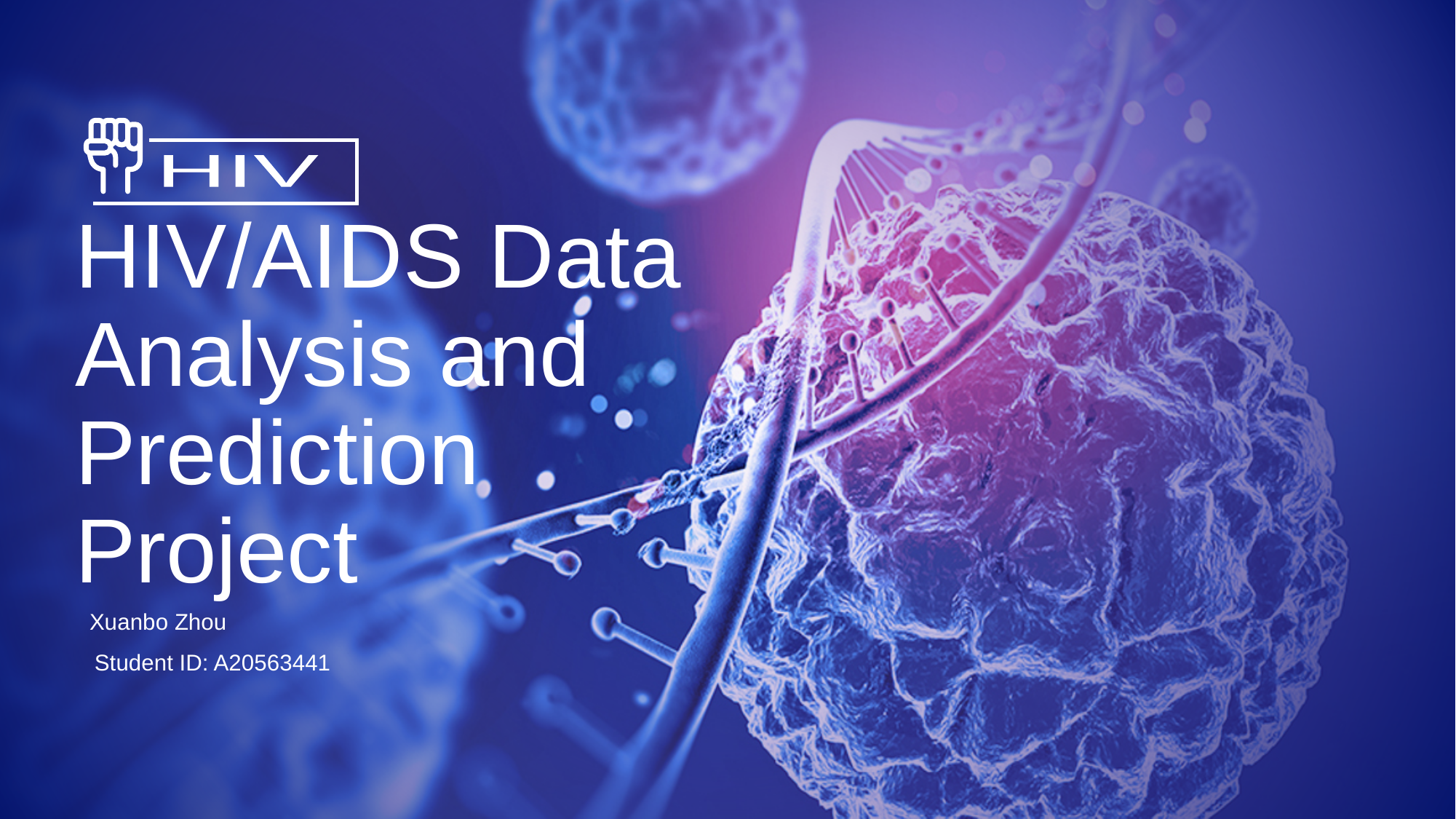

HIV
# HIV/AIDS Data Analysis and Prediction Project
Xuanbo Zhou
Student ID: A20563441